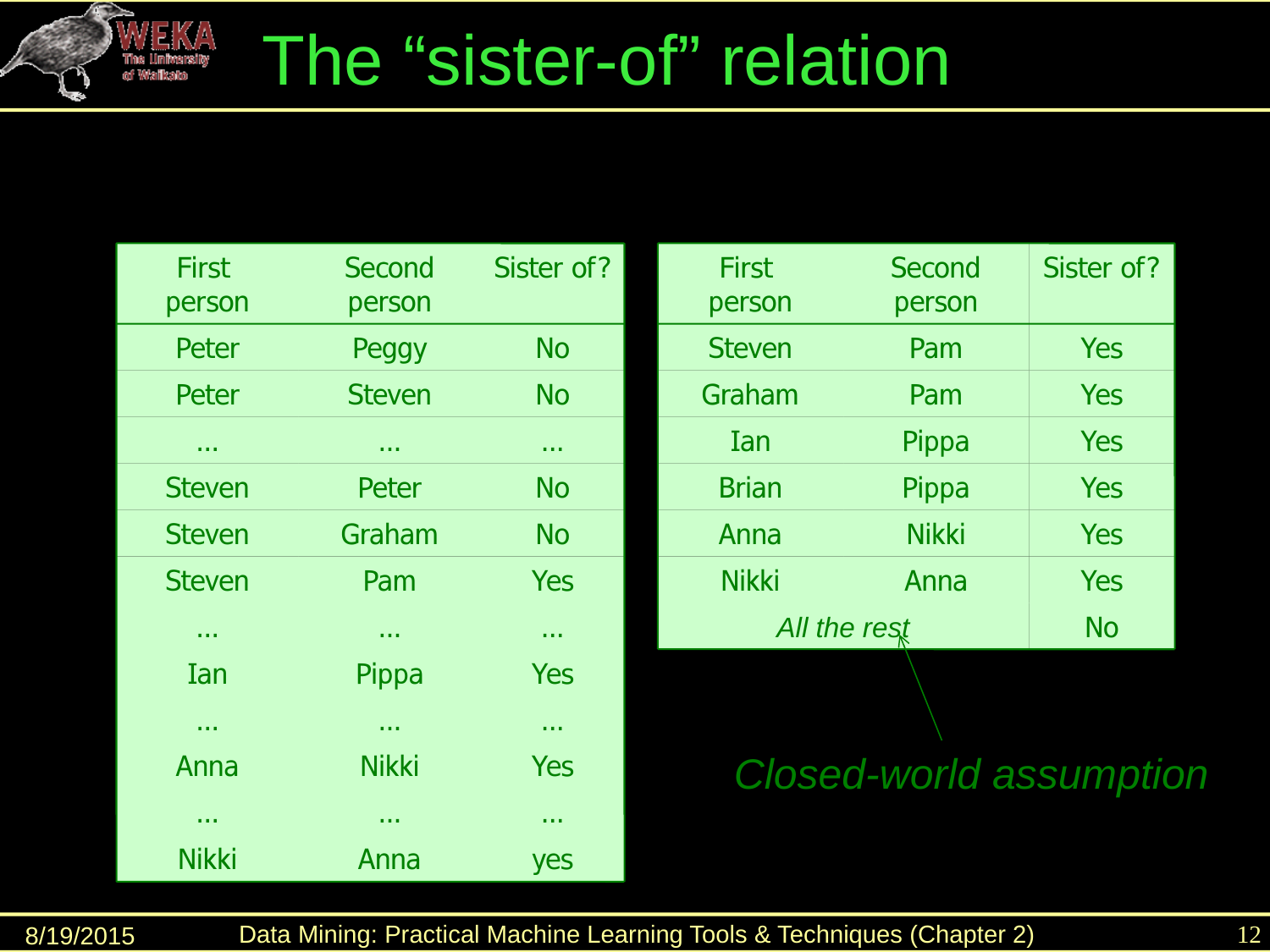

The “sister-of” relation
First
person

Second person
Sister of?

Peter

Peggy
No
Peter
Steven
No
…
…
…
Steven
Peter
No
Steven
Graham
No
Steven
Pam
Yes
…
…
…
Ian
Pippa
Yes
…
…
…
Anna
Nikki
Yes
…
…
…
Nikki
Anna
yes

First
person

Second person
Sister of?

Steven

Pam
Yes
Graham
Pam
Yes
Ian
Pippa
Yes
Brian
Pippa
Yes
Anna
Nikki
Yes
Nikki
Anna
Yes
All the rest
No

Closed-world assumption
Data Mining: Practical Machine Learning Tools & Techniques (Chapter 2)
12
8/19/2015